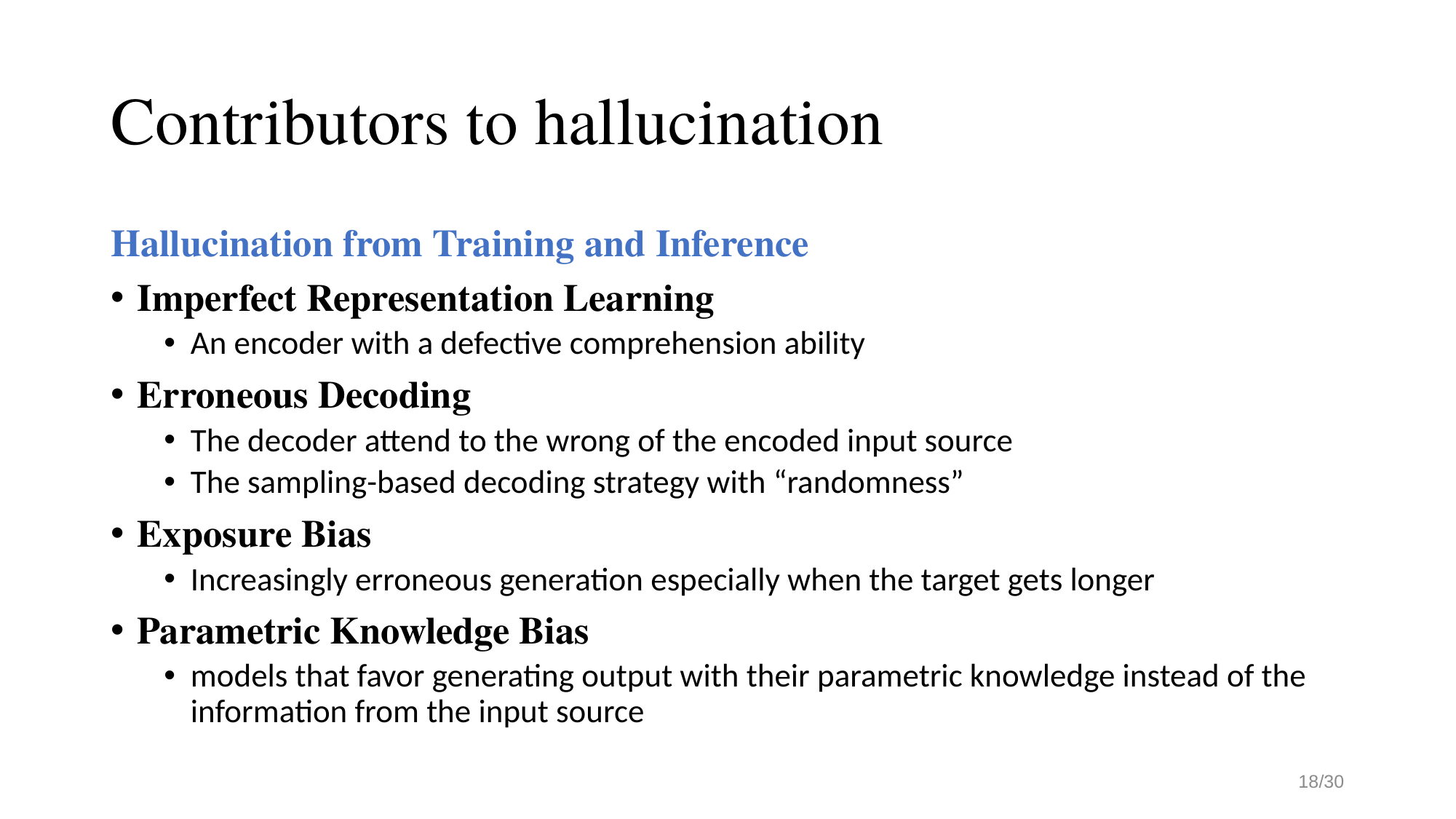

# Contributors to hallucination
Hallucination from Training and Inference
Imperfect Representation Learning
An encoder with a defective comprehension ability
Erroneous Decoding
The decoder attend to the wrong of the encoded input source
The sampling-based decoding strategy with “randomness”
Exposure Bias
Increasingly erroneous generation especially when the target gets longer
Parametric Knowledge Bias
models that favor generating output with their parametric knowledge instead of the information from the input source

18/30